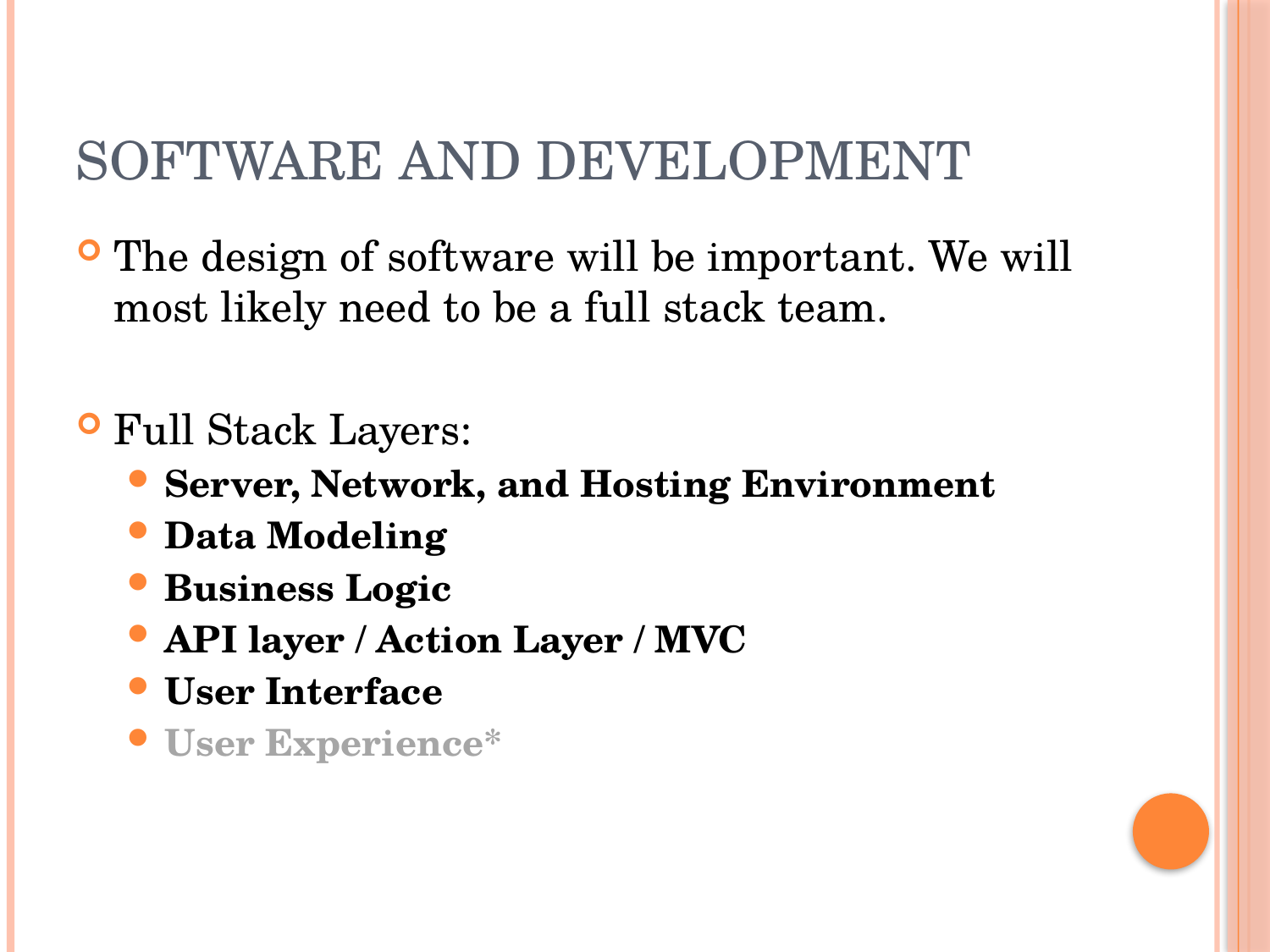

# Software And Development
The design of software will be important. We will most likely need to be a full stack team.

Full Stack Layers:
Server, Network, and Hosting Environment
Data Modeling
Business Logic
API layer / Action Layer / MVC
User Interface
User Experience*